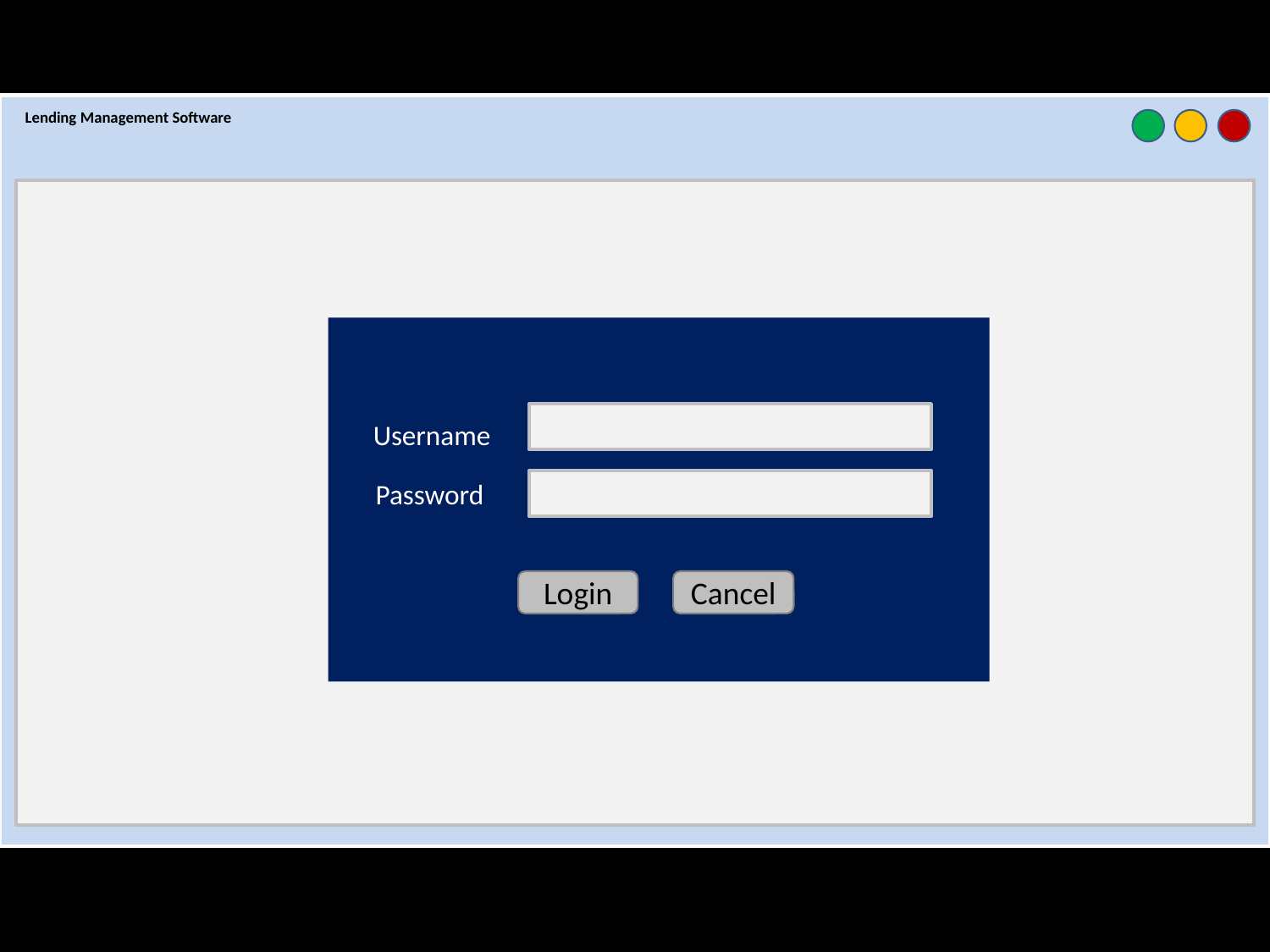

Lending Management Software

Username
Password

Login
Cancel